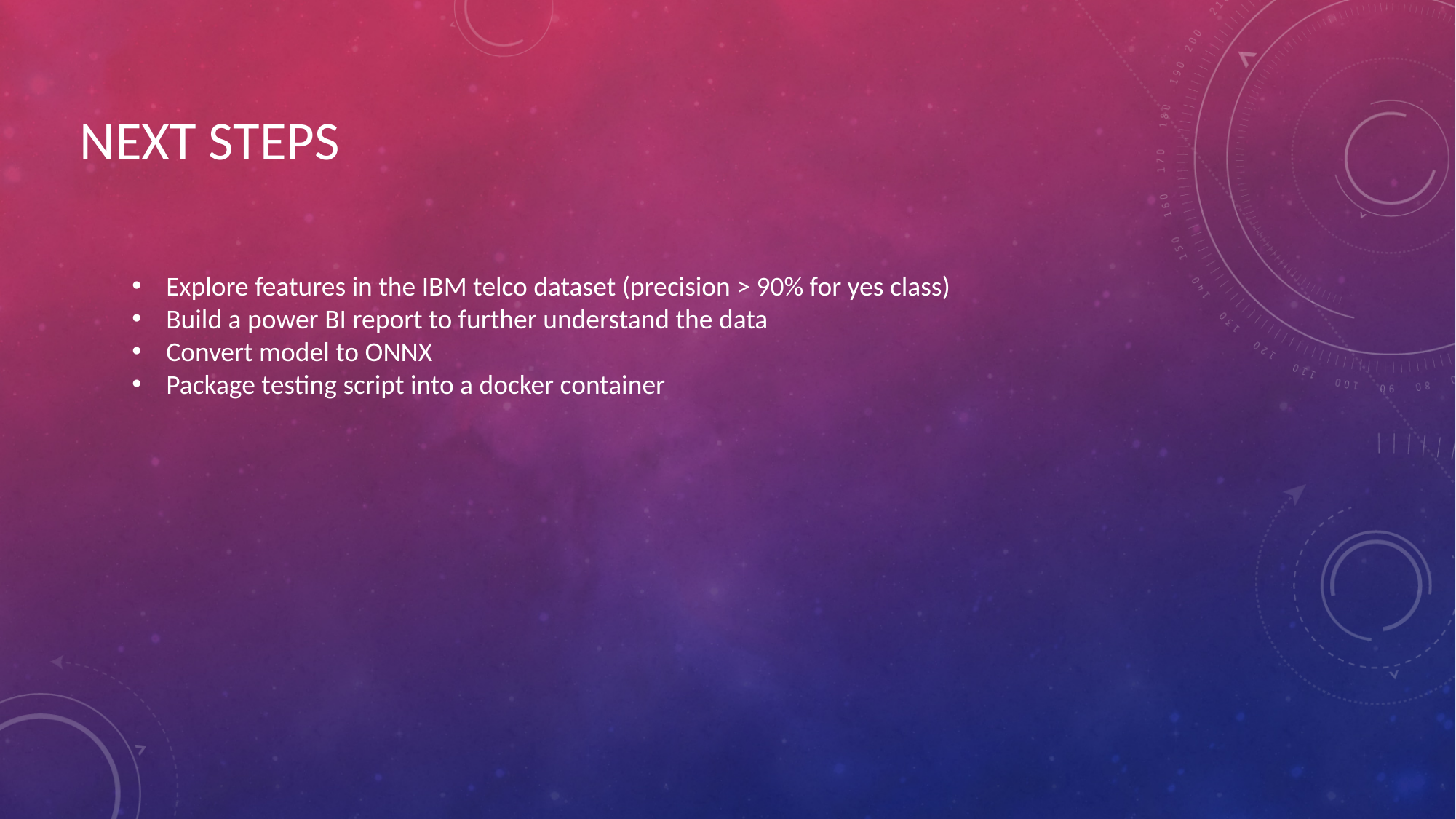

# Next steps
Explore features in the IBM telco dataset (precision > 90% for yes class)
Build a power BI report to further understand the data
Convert model to ONNX
Package testing script into a docker container